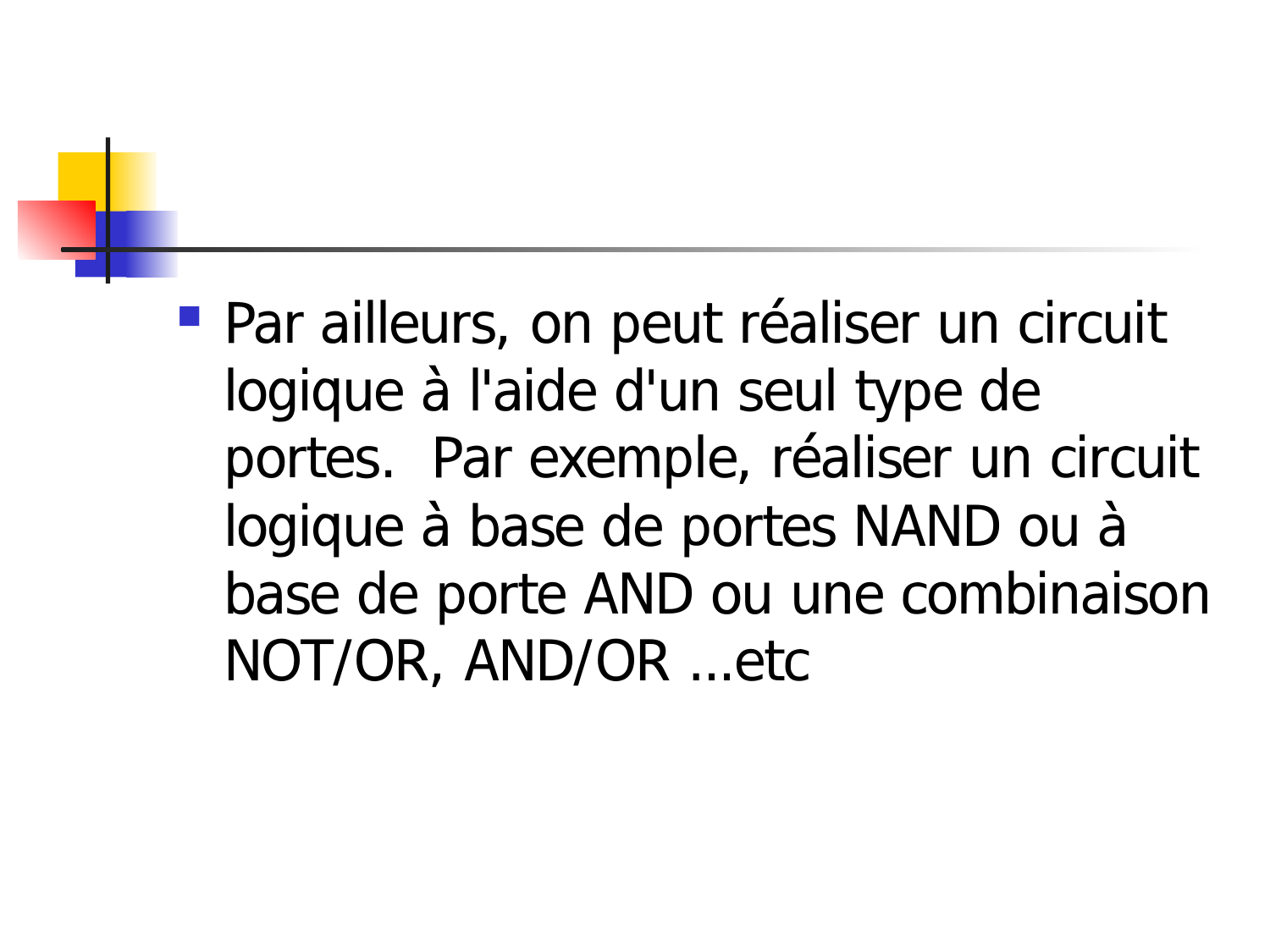

#
Par ailleurs, on peut réaliser un circuit logique à l'aide d'un seul type de portes.  Par exemple, réaliser un circuit logique à base de portes NAND ou à base de porte AND ou une combinaison  NOT/OR, AND/OR …etc